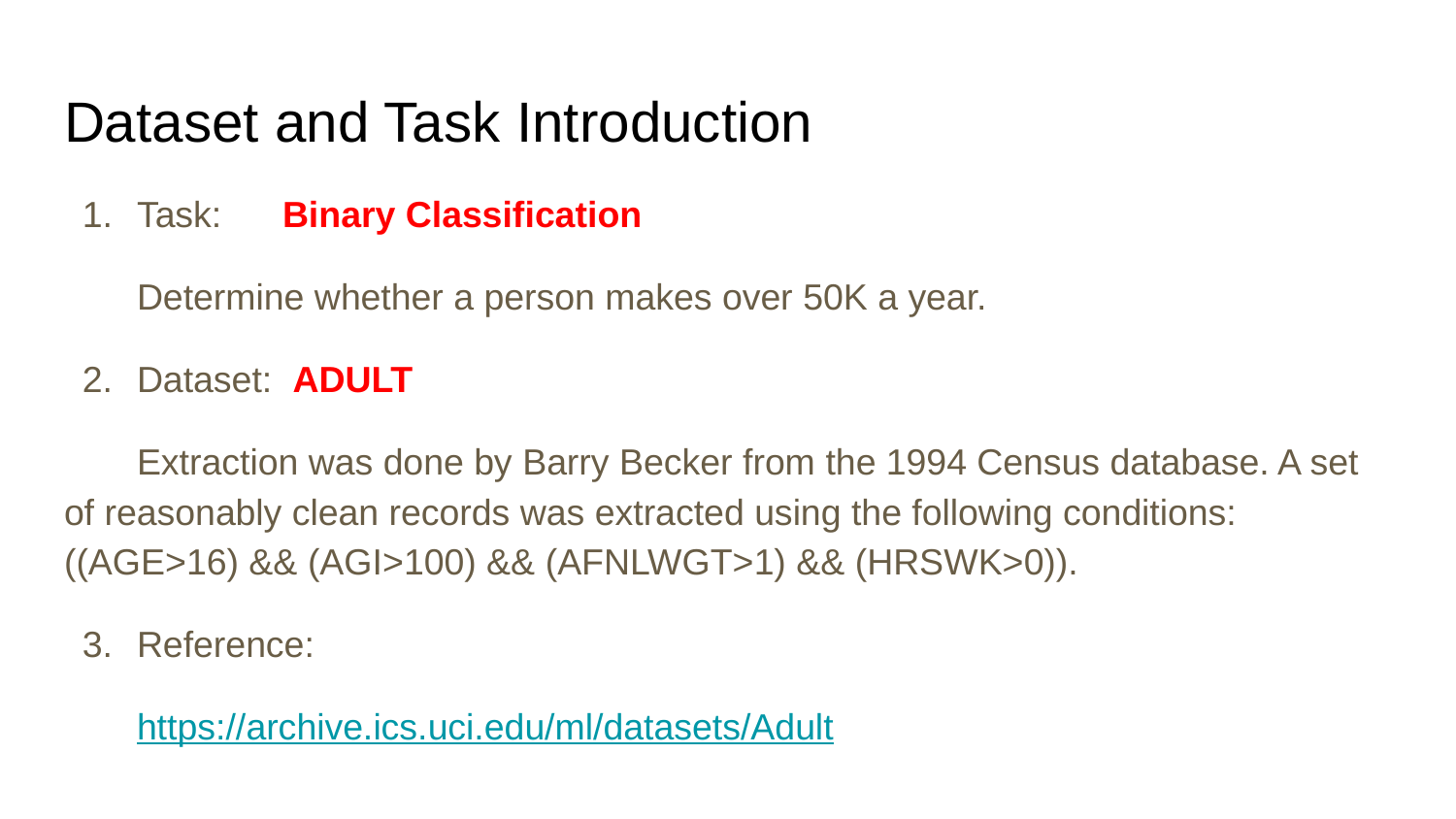

# Dataset and Task Introduction
Task: 	Binary Classification
Determine whether a person makes over 50K a year.
Dataset:  ADULT
Extraction was done by Barry Becker from the 1994 Census database. A set of reasonably clean records was extracted using the following conditions: ((AGE>16) && (AGI>100) && (AFNLWGT>1) && (HRSWK>0)).
Reference:
https://archive.ics.uci.edu/ml/datasets/Adult